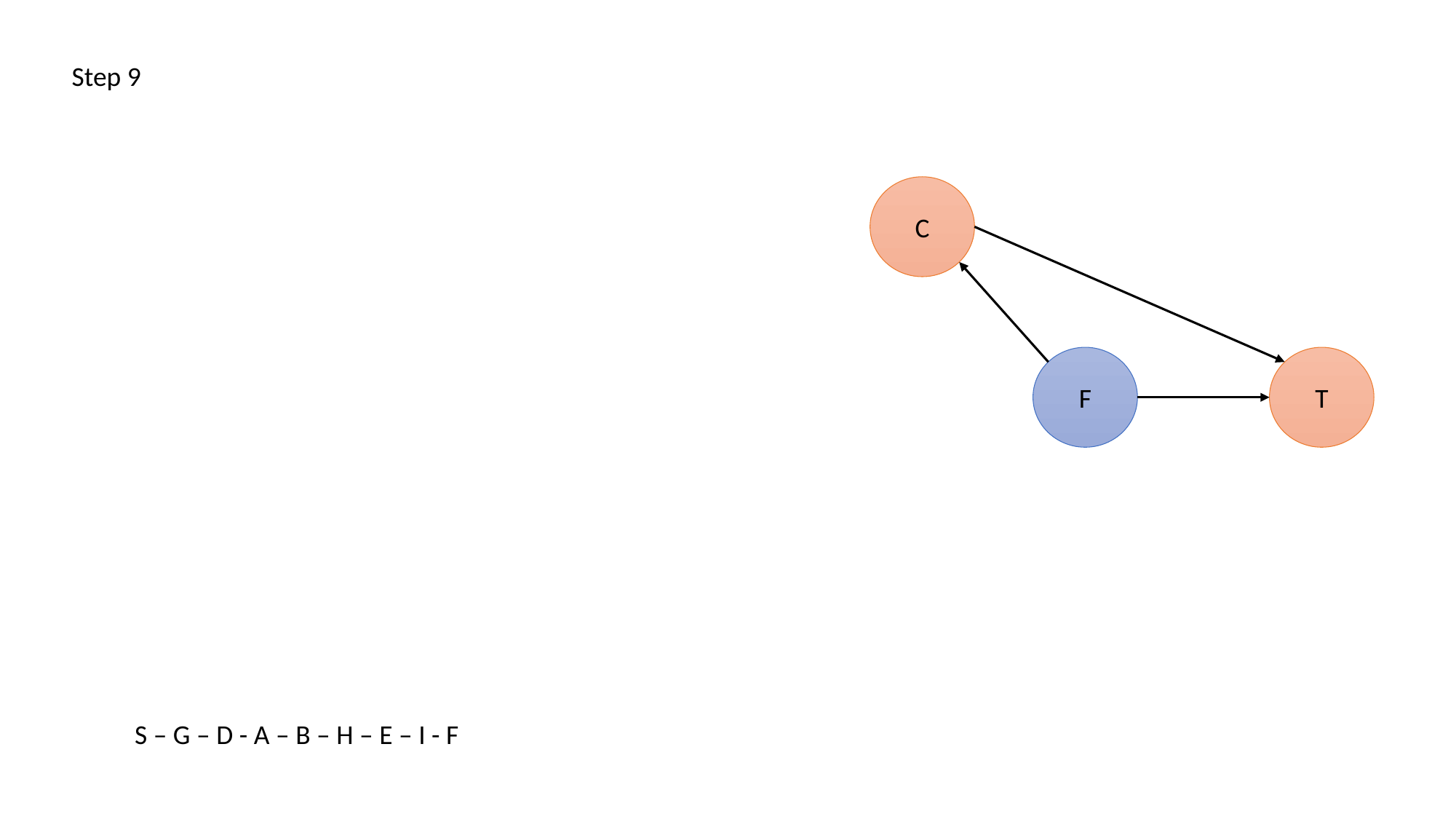

Step 9
C
F
T
S – G – D - A – B – H – E – I - F